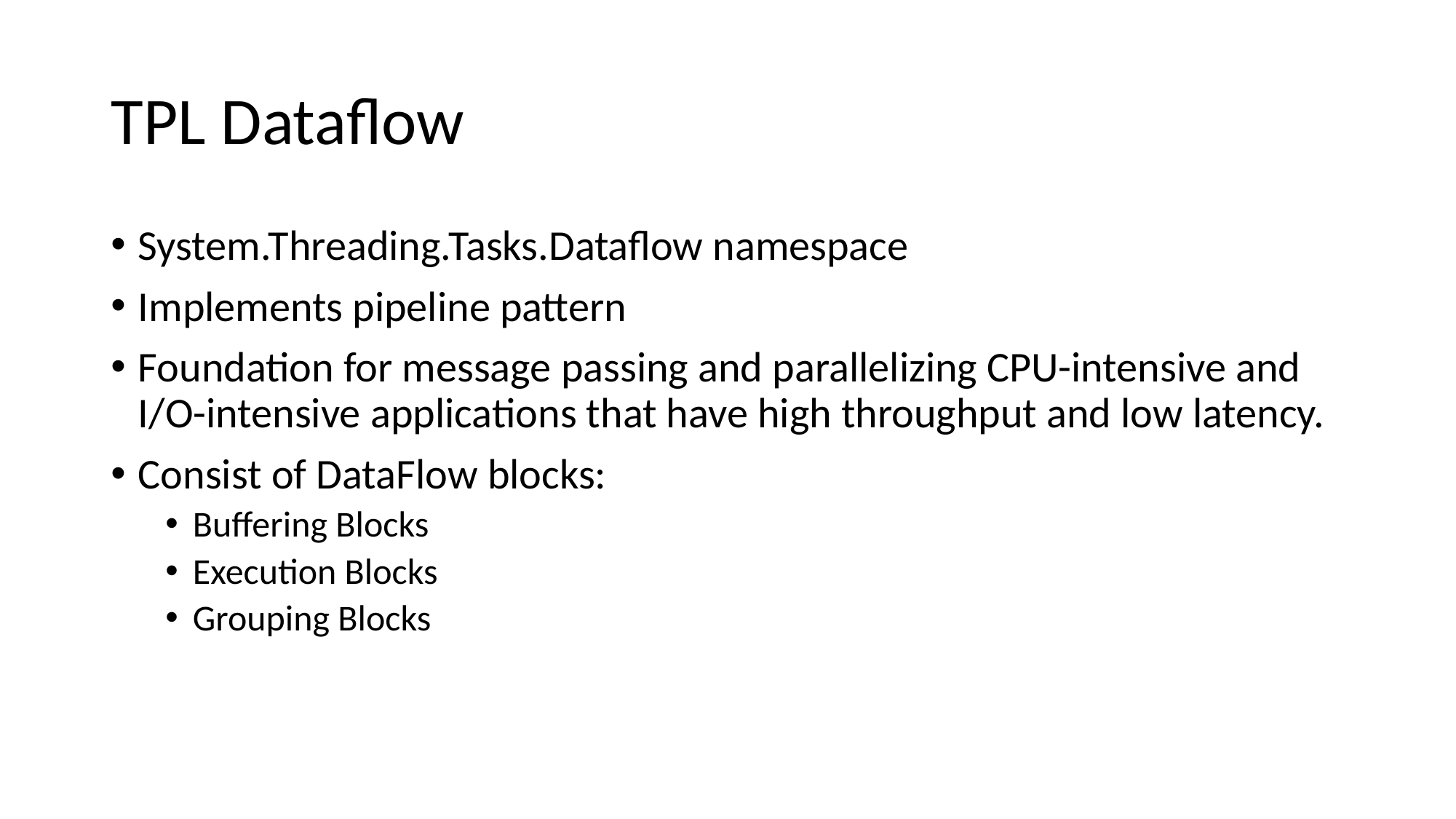

# TPL Dataflow
System.Threading.Tasks.Dataflow namespace
Implements pipeline pattern
Foundation for message passing and parallelizing CPU-intensive and I/O-intensive applications that have high throughput and low latency.
Consist of DataFlow blocks:
Buffering Blocks
Execution Blocks
Grouping Blocks